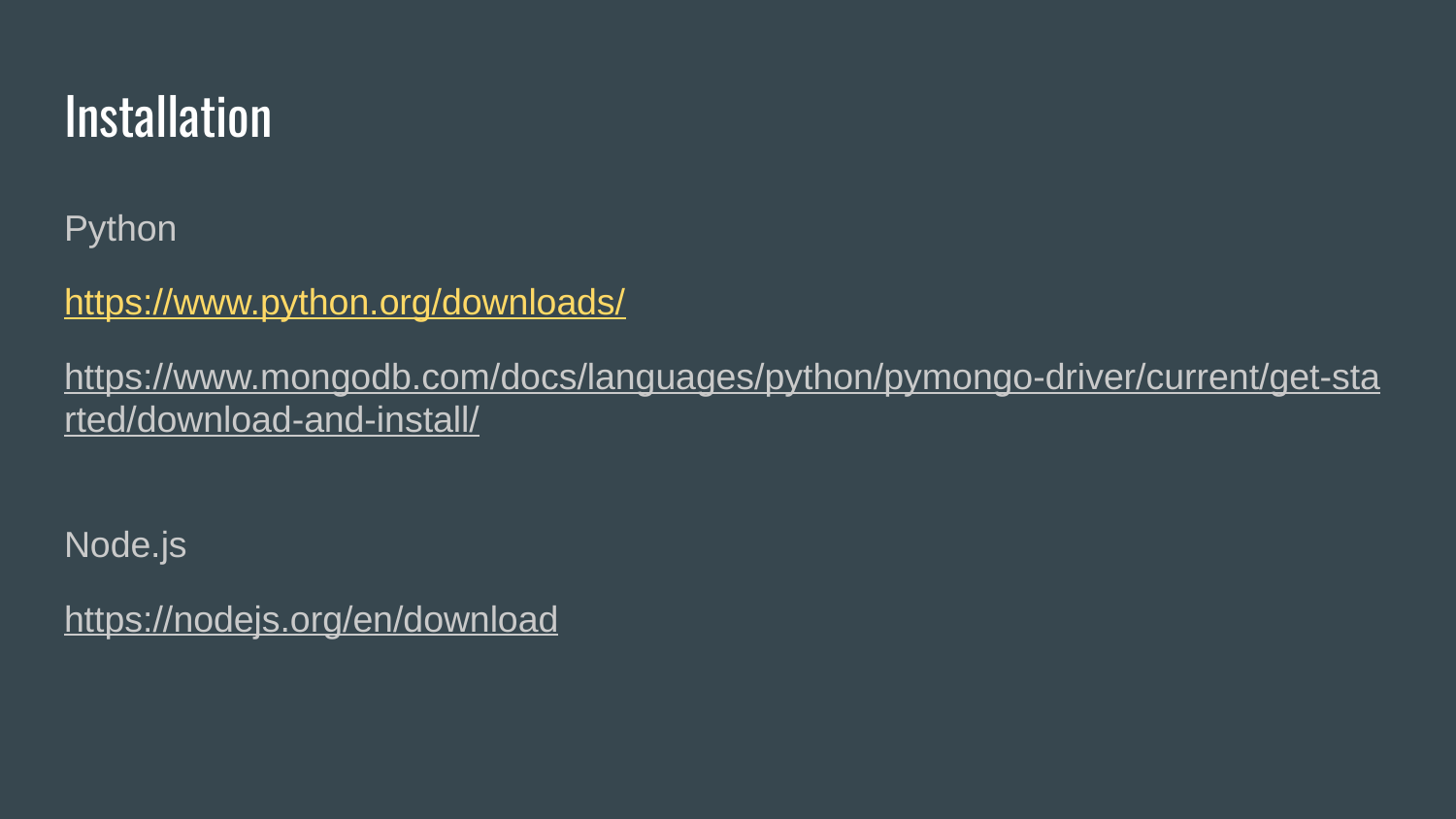

# Installation
Python
https://www.python.org/downloads/
https://www.mongodb.com/docs/languages/python/pymongo-driver/current/get-started/download-and-install/
Node.js
https://nodejs.org/en/download